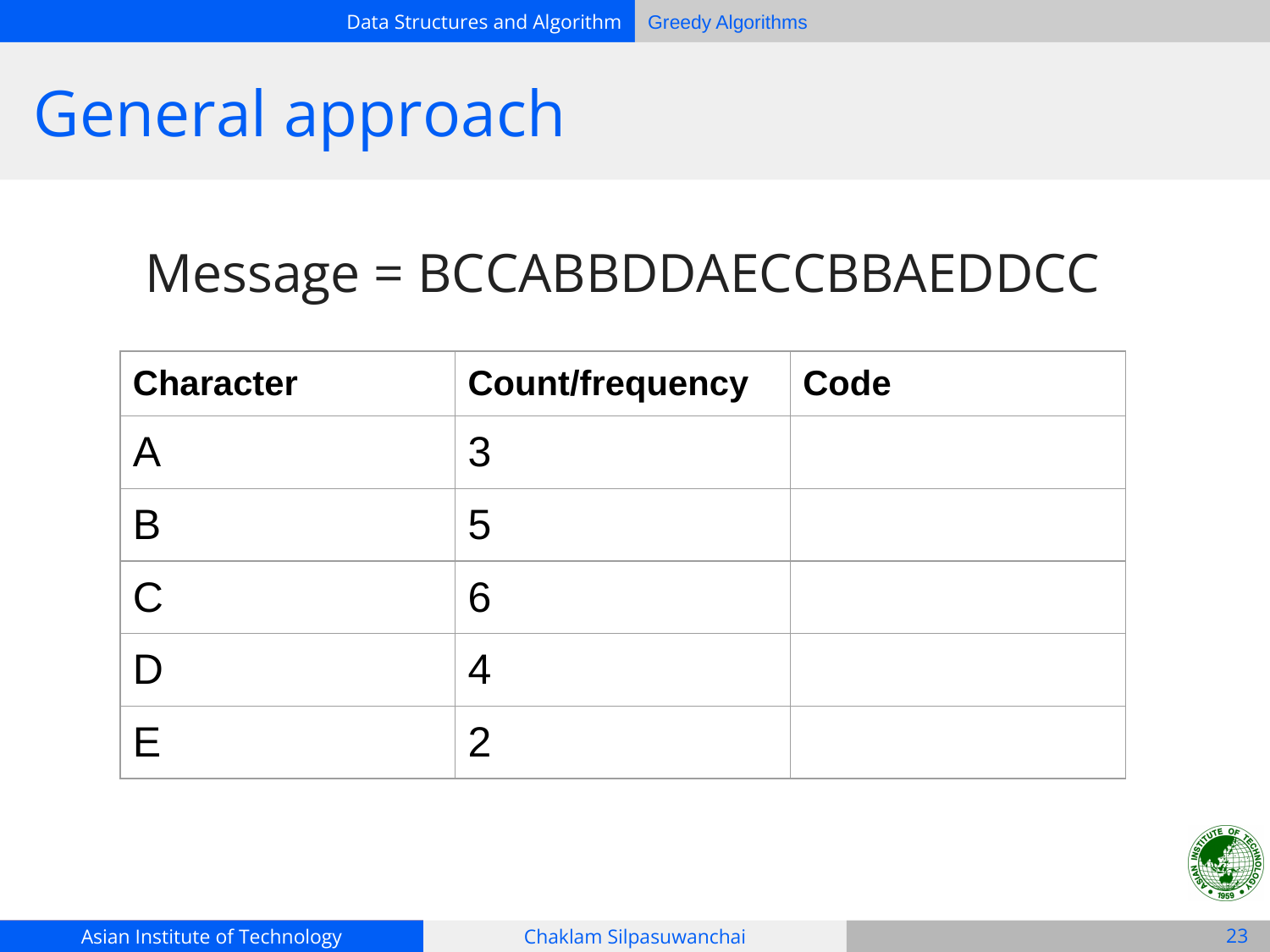

# General approach
Message = BCCABBDDAECCBBAEDDCC

| Character | Count/frequency | Code |
| --- | --- | --- |
| A | 3 |  |
| B | 5 |  |
| C | 6 |  |
| D | 4 |  |
| E | 2 |  |
23